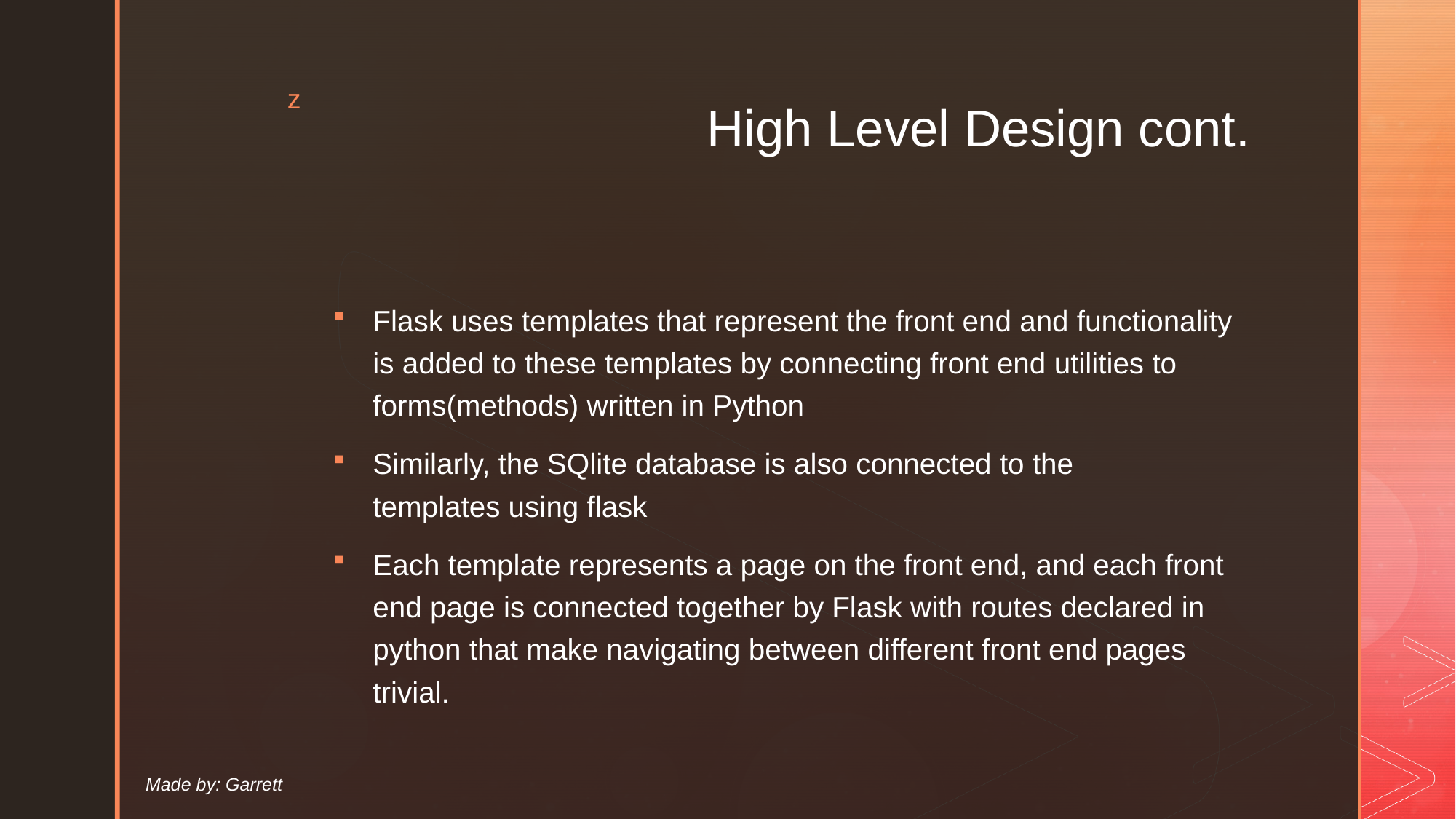

# High Level Design cont.

Flask uses templates that represent the front end and functionality is added to these templates by connecting front end utilities to forms(methods) written in Python
Similarly, the SQlite database is also connected to the templates using flask
Each template represents a page on the front end, and each front end page is connected together by Flask with routes declared in python that make navigating between different front end pages trivial.

Made by: Garrett